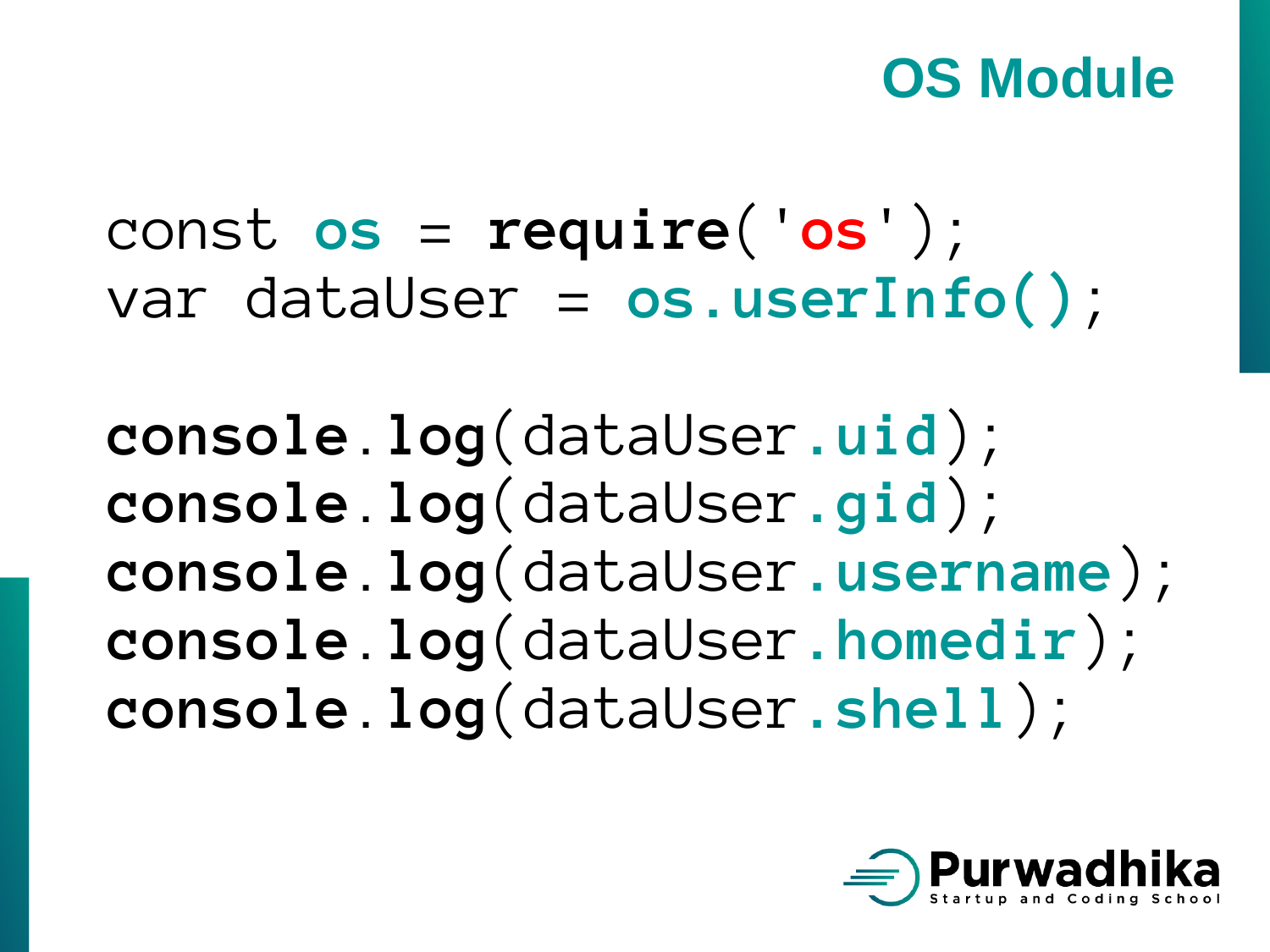

OS Module

const os = require('os');
var dataUser = os.userInfo();

console.log(dataUser.uid);
console.log(dataUser.gid);
console.log(dataUser.username); console.log(dataUser.homedir);
console.log(dataUser.shell);